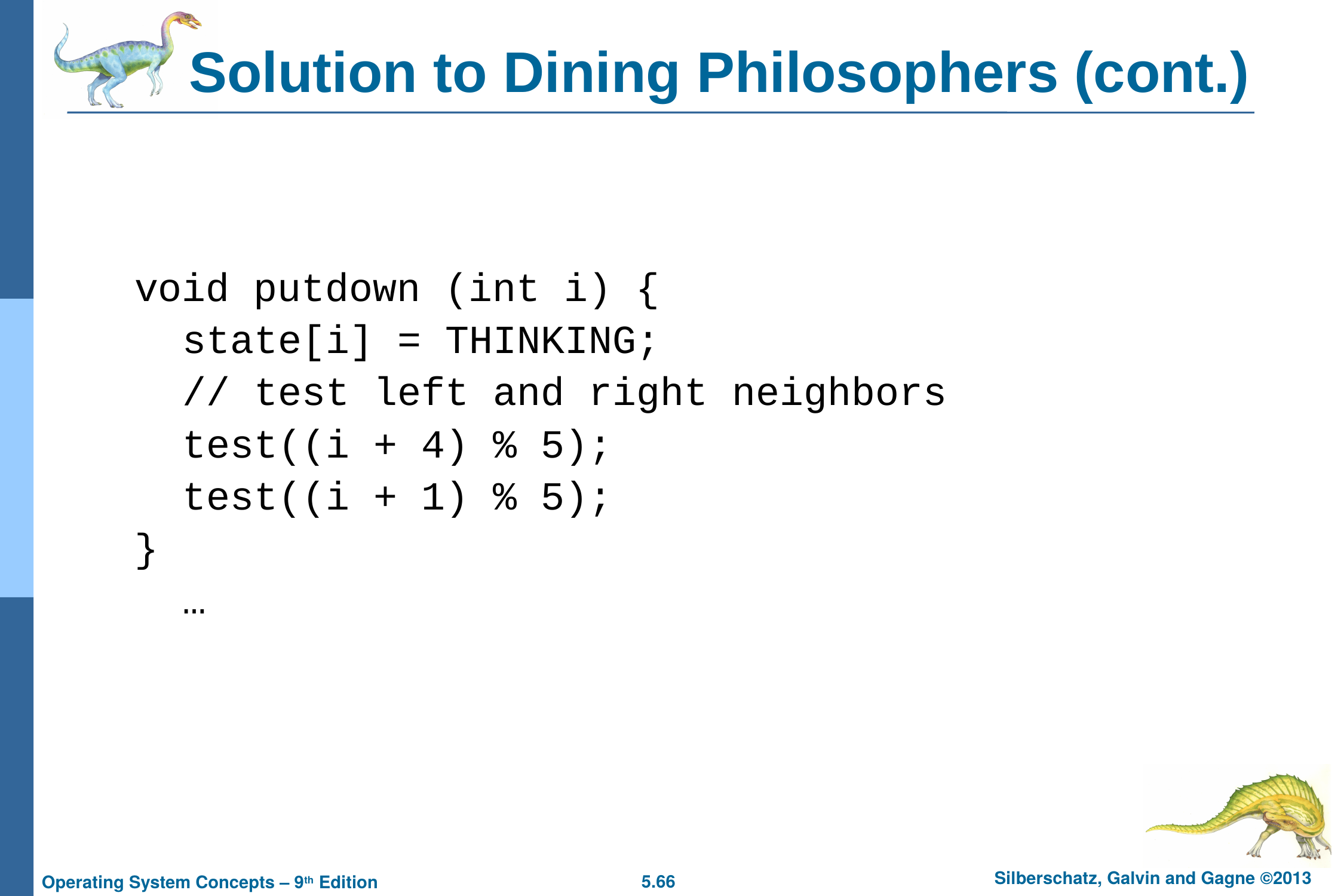

# Solution to Dining Philosophers (cont.)
void putdown (int i) {
	state[i] = THINKING;
	// test left and right neighbors
	test((i + 4) % 5);
	test((i + 1) % 5);
}
	…